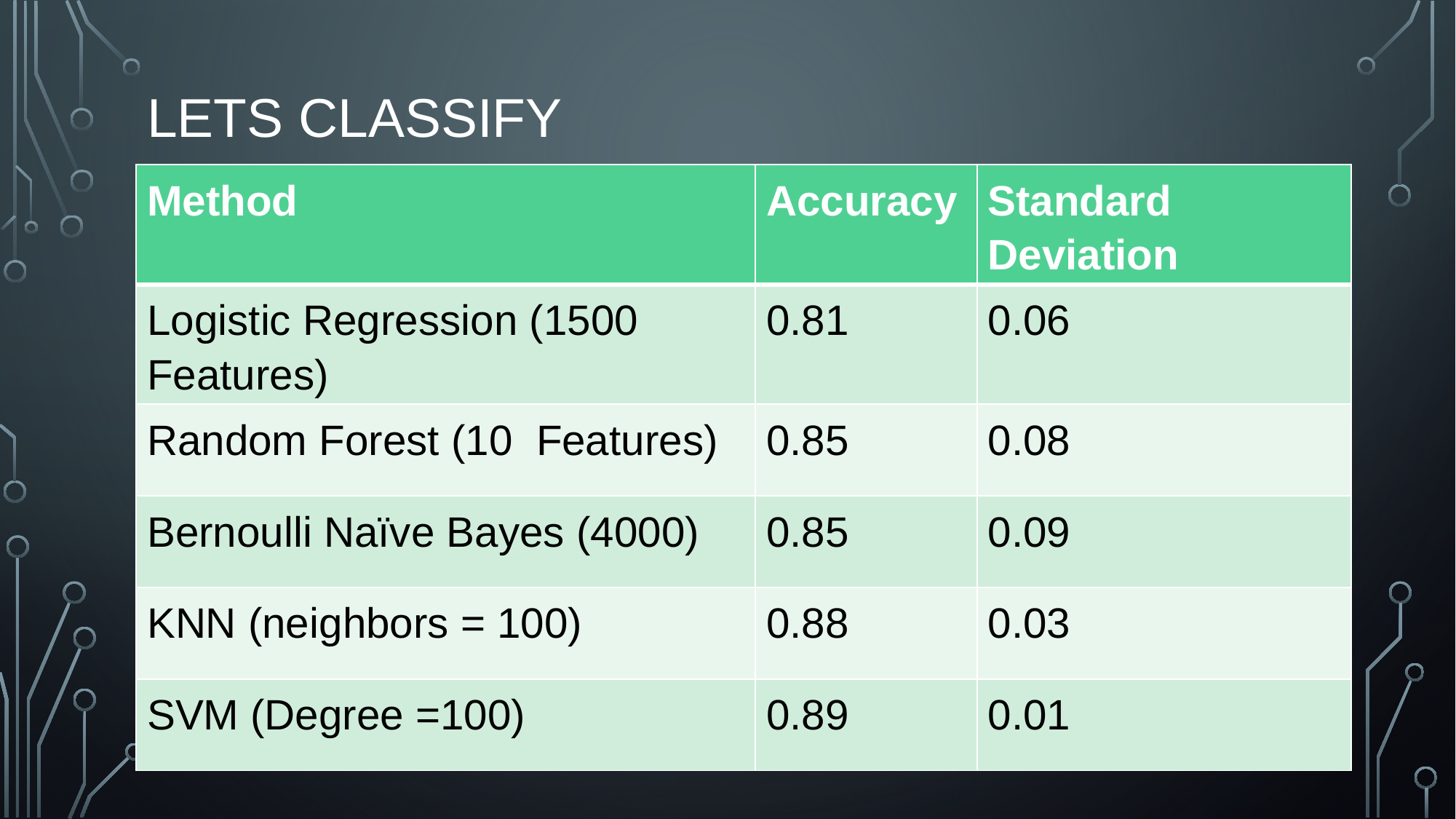

# Lets Classify
| Method | Accuracy | Standard Deviation |
| --- | --- | --- |
| Logistic Regression (1500 Features) | 0.81 | 0.06 |
| Random Forest (10 Features) | 0.85 | 0.08 |
| Bernoulli Naïve Bayes (4000) | 0.85 | 0.09 |
| KNN (neighbors = 100) | 0.88 | 0.03 |
| SVM (Degree =100) | 0.89 | 0.01 |